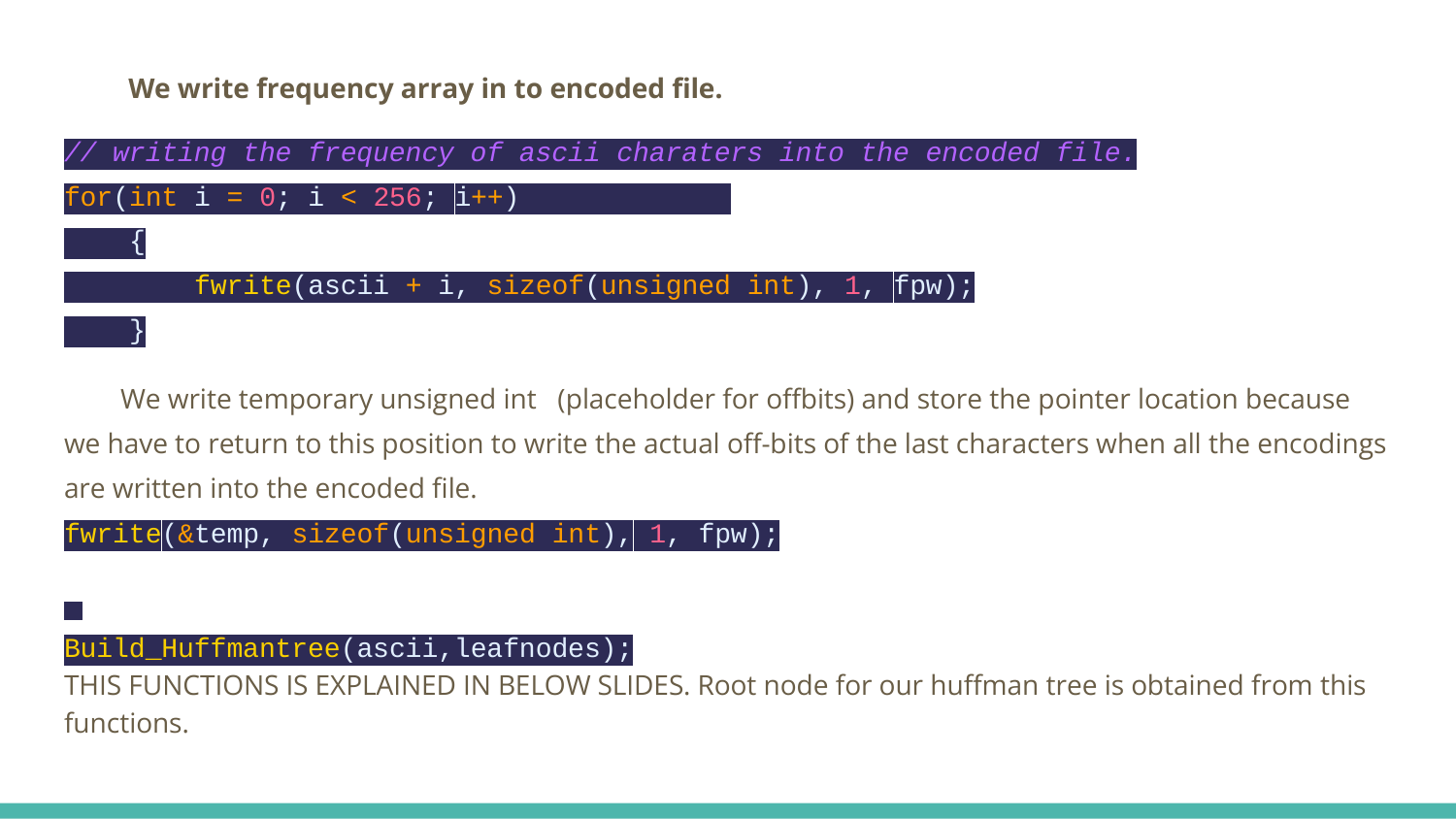

We write frequency array in to encoded file.
// writing the frequency of ascii charaters into the encoded file.
for(int i = 0; i < 256; i++)
    {
        fwrite(ascii + i, sizeof(unsigned int), 1, fpw);
    }

        We write temporary unsigned int   (placeholder for offbits) and store the pointer location because we have to return to this position to write the actual off-bits of the last characters when all the encodings are written into the encoded file.
fwrite(&temp, sizeof(unsigned int), 1, fpw);

Build_Huffmantree(ascii,leafnodes);
THIS FUNCTIONS IS EXPLAINED IN BELOW SLIDES. Root node for our huffman tree is obtained from this functions.